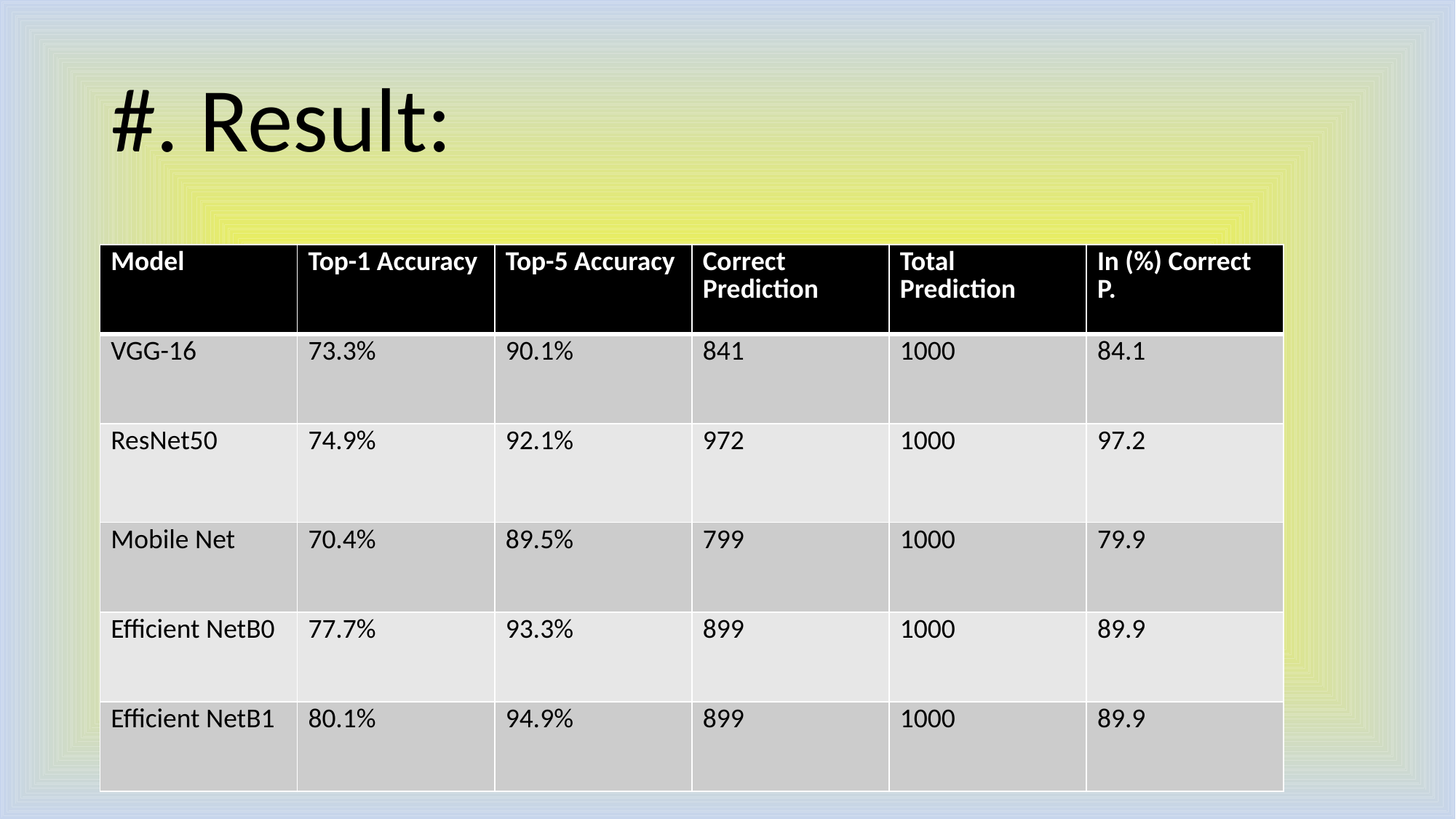

# #. Result:
| Model | Top-1 Accuracy | Top-5 Accuracy | Correct Prediction | Total Prediction | In (%) Correct P. |
| --- | --- | --- | --- | --- | --- |
| VGG-16 | 73.3% | 90.1% | 841 | 1000 | 84.1 |
| ResNet50 | 74.9% | 92.1% | 972 | 1000 | 97.2 |
| Mobile Net | 70.4% | 89.5% | 799 | 1000 | 79.9 |
| Efficient NetB0 | 77.7% | 93.3% | 899 | 1000 | 89.9 |
| Efficient NetB1 | 80.1% | 94.9% | 899 | 1000 | 89.9 |